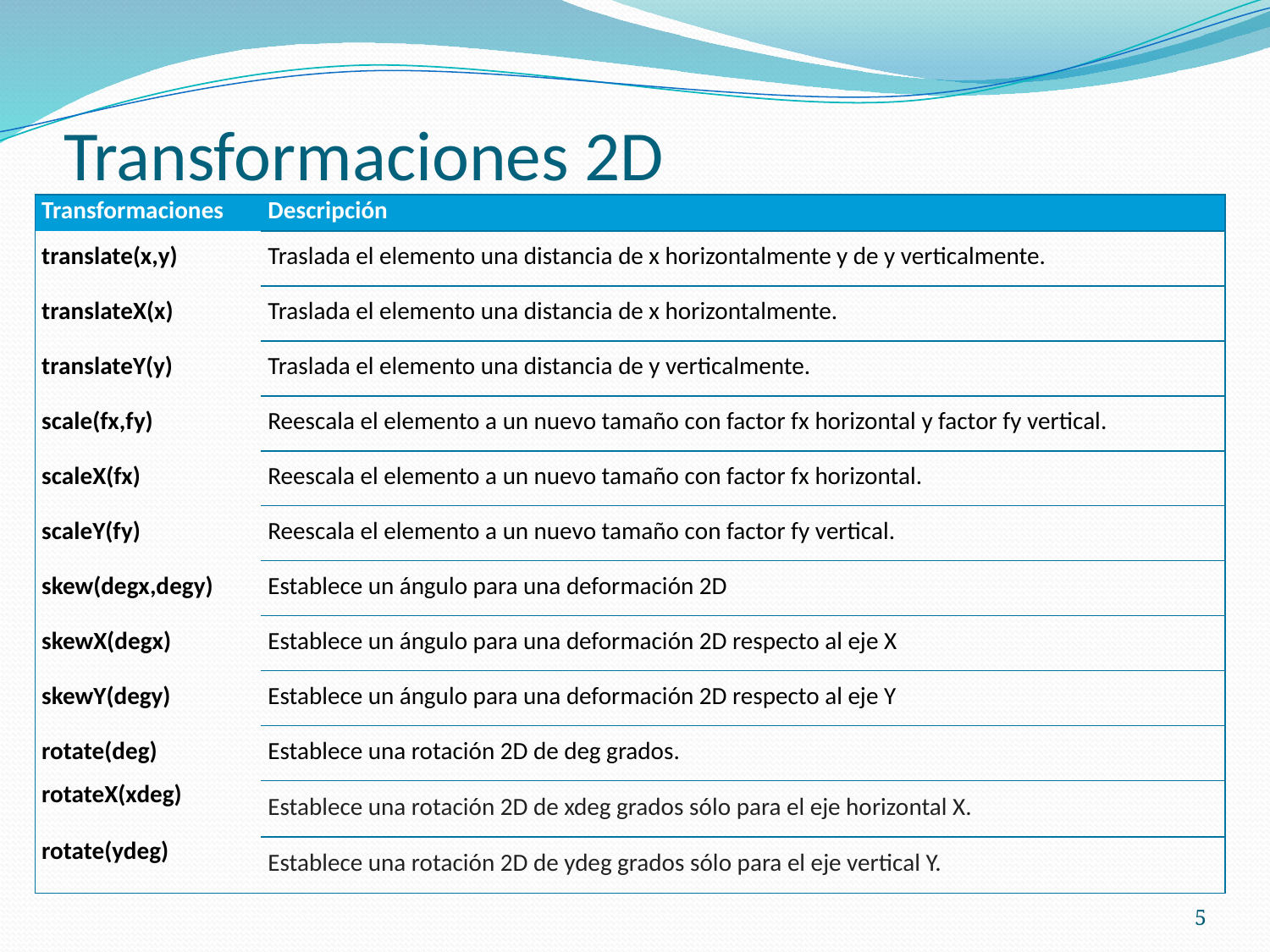

# Transformaciones 2D
| Transformaciones | Descripción |
| --- | --- |
| translate(x,y) | Traslada el elemento una distancia de x horizontalmente y de y verticalmente. |
| translateX(x) | Traslada el elemento una distancia de x horizontalmente. |
| translateY(y) | Traslada el elemento una distancia de y verticalmente. |
| scale(fx,fy) | Reescala el elemento a un nuevo tamaño con factor fx horizontal y factor fy vertical. |
| scaleX(fx) | Reescala el elemento a un nuevo tamaño con factor fx horizontal. |
| scaleY(fy) | Reescala el elemento a un nuevo tamaño con factor fy vertical. |
| skew(degx,degy) | Establece un ángulo para una deformación 2D |
| skewX(degx) | Establece un ángulo para una deformación 2D respecto al eje X |
| skewY(degy) | Establece un ángulo para una deformación 2D respecto al eje Y |
| rotate(deg) | Establece una rotación 2D de deg grados. |
| rotateX(xdeg) | Establece una rotación 2D de xdeg grados sólo para el eje horizontal X. |
| rotate(ydeg) | Establece una rotación 2D de ydeg grados sólo para el eje vertical Y. |

5